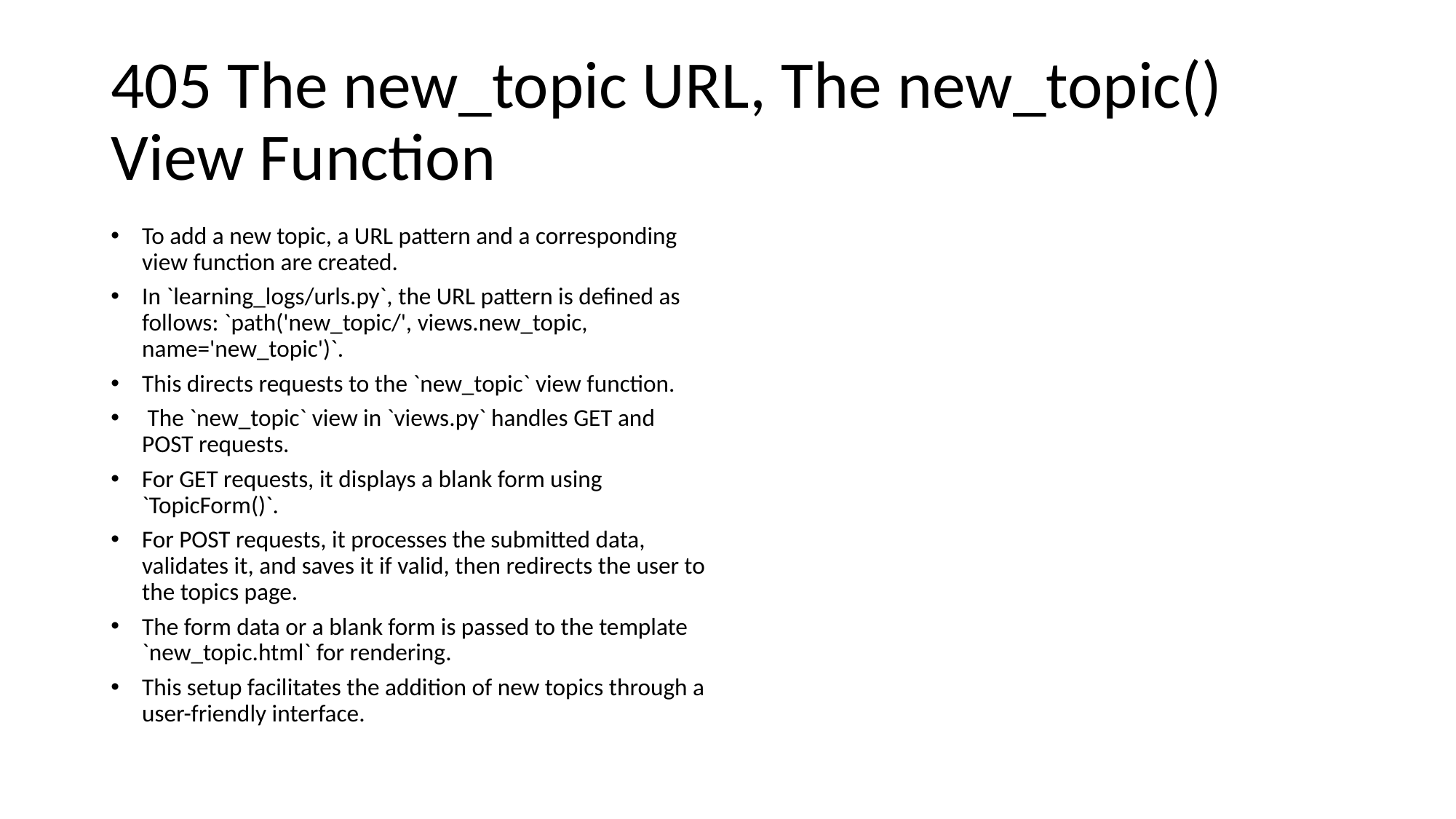

# 405 The new_topic URL, The new_topic() View Function
To add a new topic, a URL pattern and a corresponding view function are created.
In `learning_logs/urls.py`, the URL pattern is defined as follows: `path('new_topic/', views.new_topic, name='new_topic')`.
This directs requests to the `new_topic` view function.
 The `new_topic` view in `views.py` handles GET and POST requests.
For GET requests, it displays a blank form using `TopicForm()`.
For POST requests, it processes the submitted data, validates it, and saves it if valid, then redirects the user to the topics page.
The form data or a blank form is passed to the template `new_topic.html` for rendering.
This setup facilitates the addition of new topics through a user-friendly interface.